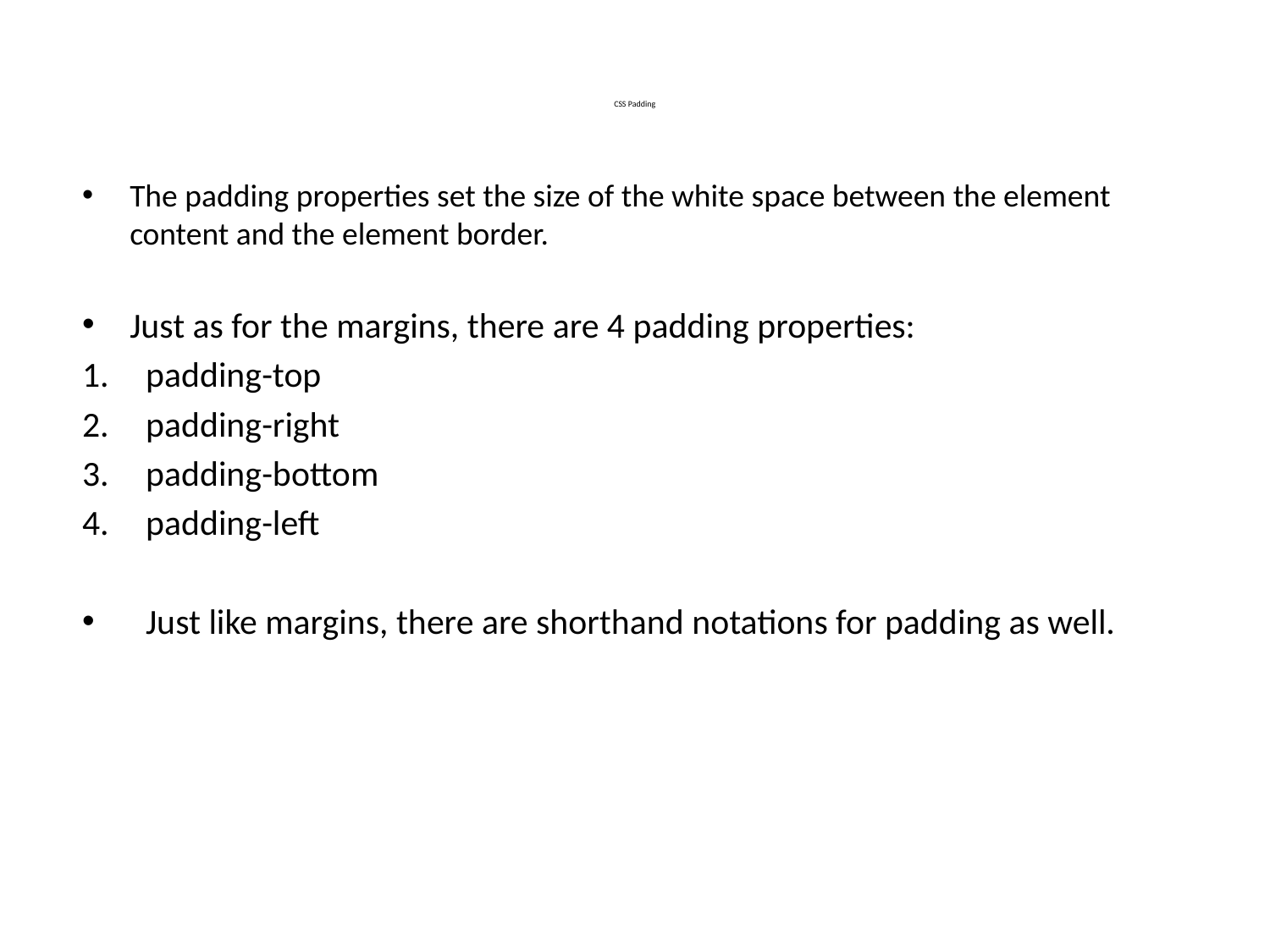

# CSS Padding
The padding properties set the size of the white space between the element content and the element border.

Just as for the margins, there are 4 padding properties:
padding-top
padding-right
padding-bottom
padding-left

Just like margins, there are shorthand notations for padding as well.